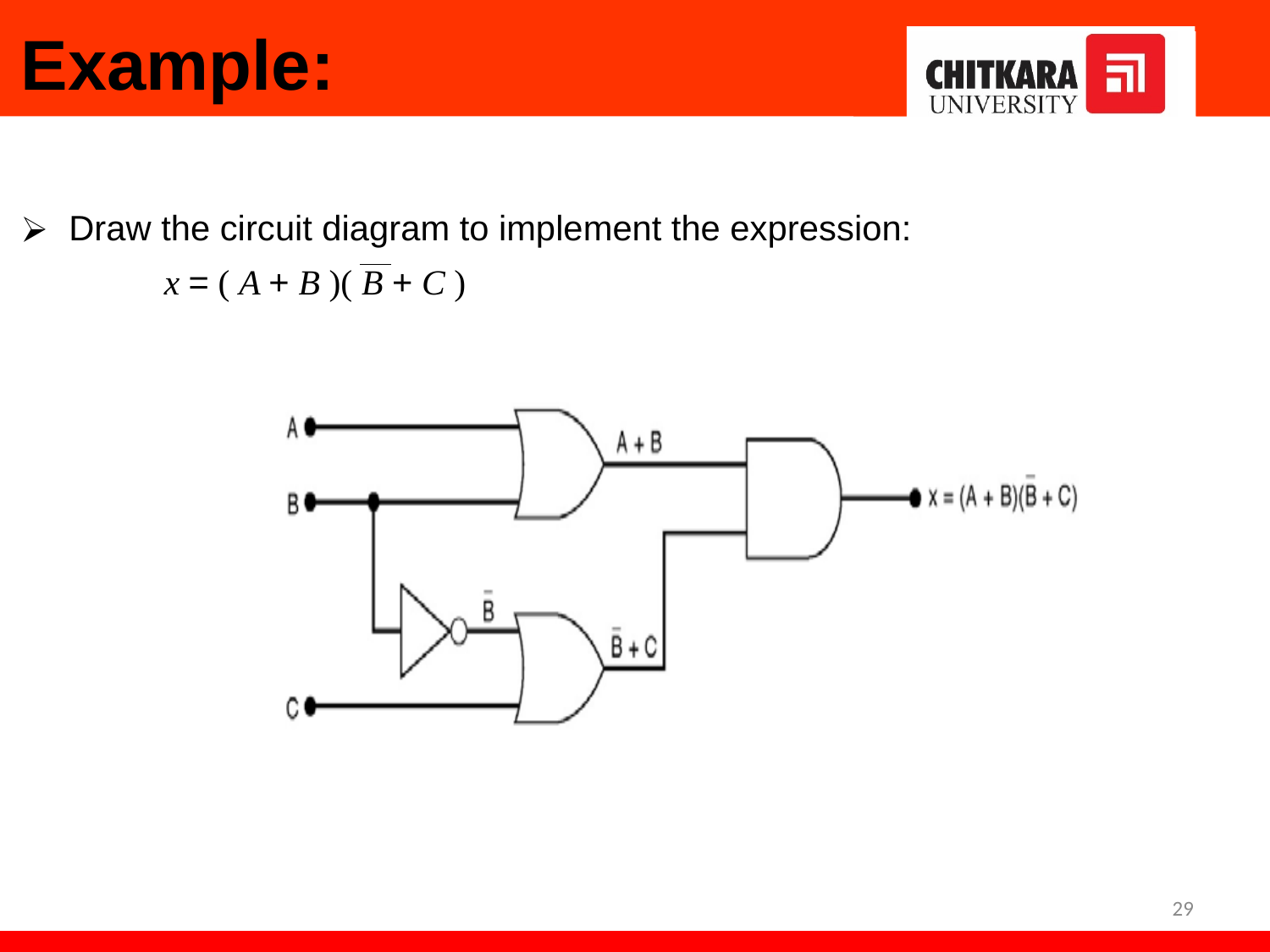

Example:

Draw the circuit diagram to implement the expression:
x = ( A + B )( B + C )

29